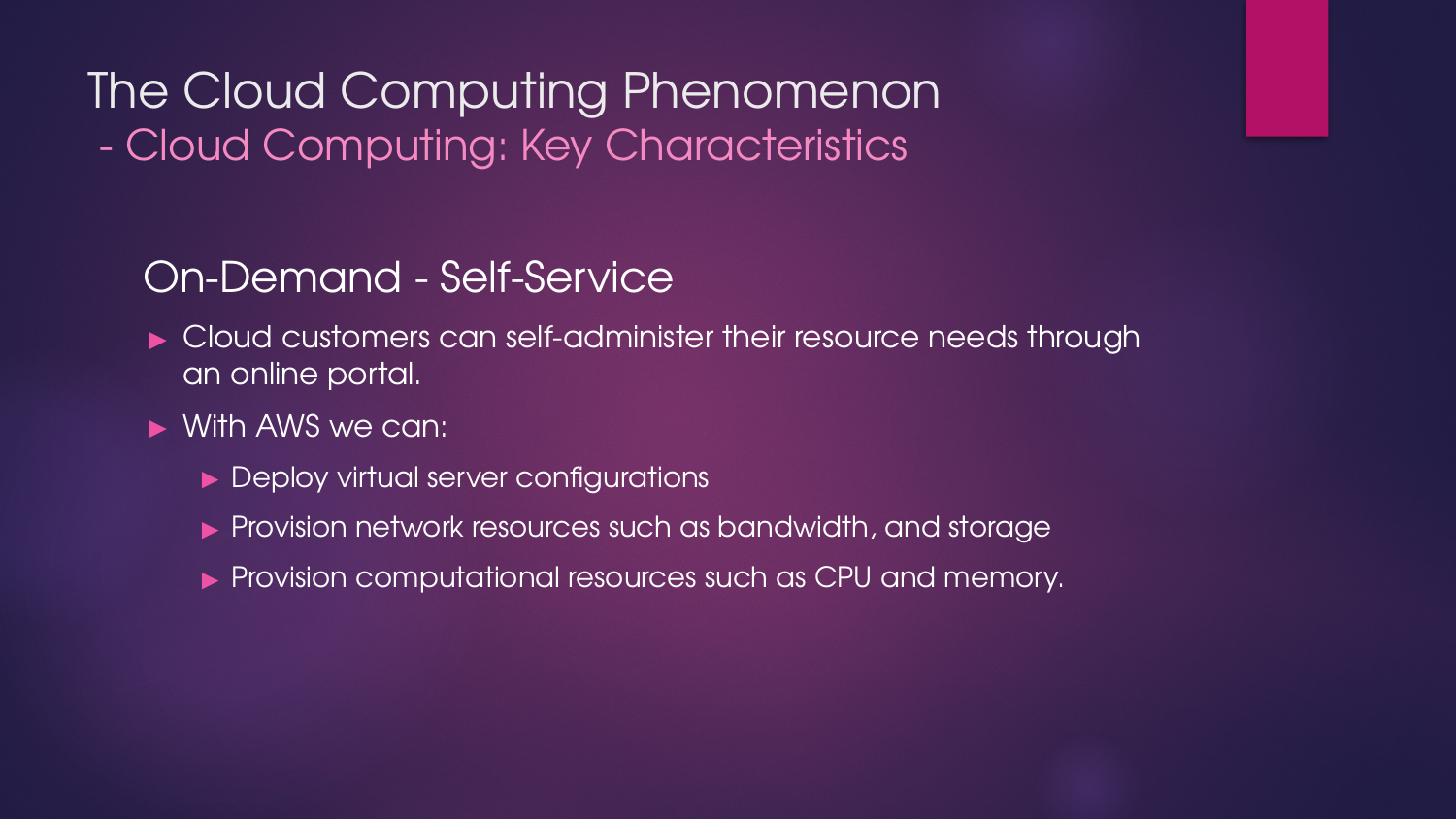

# The Cloud Computing Phenomenon - Cloud Computing: Key Characteristics
On-Demand - Self-Service
Cloud customers can self-administer their resource needs through an online portal.
With AWS we can:
Deploy virtual server configurations
Provision network resources such as bandwidth, and storage
Provision computational resources such as CPU and memory.